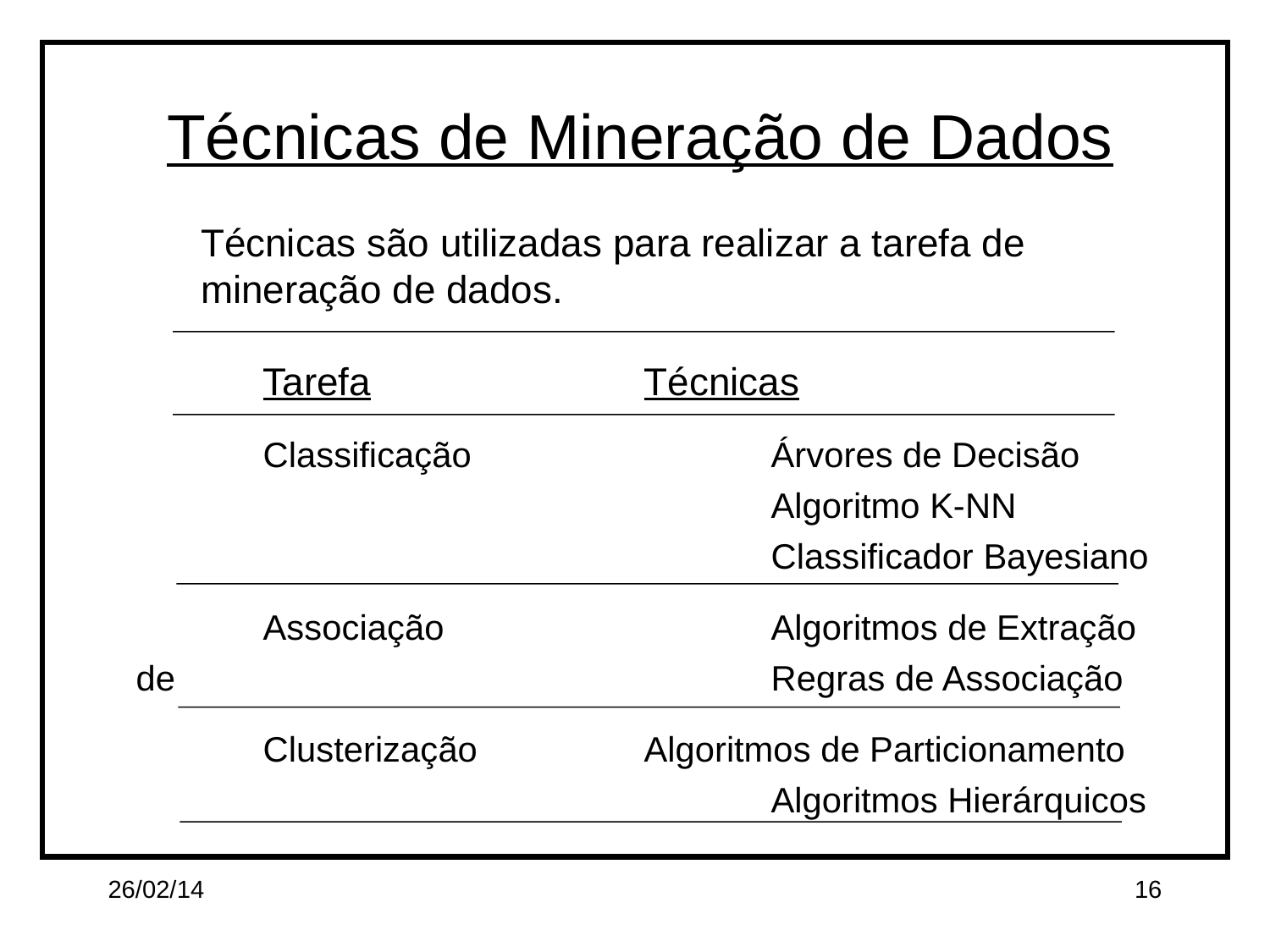

Técnicas de Mineração de Dados
      Técnicas são utilizadas para realizar a tarefa de
      mineração de dados.

	Tarefa			Técnicas

	Classificação			Árvores de Decisão
					Algoritmo K-NN
					Classificador Bayesiano

	Associação			Algoritmos de Extração de  					Regras de Associação

	Clusterização		Algoritmos de Particionamento
					Algoritmos Hierárquicos

26/02/14
16